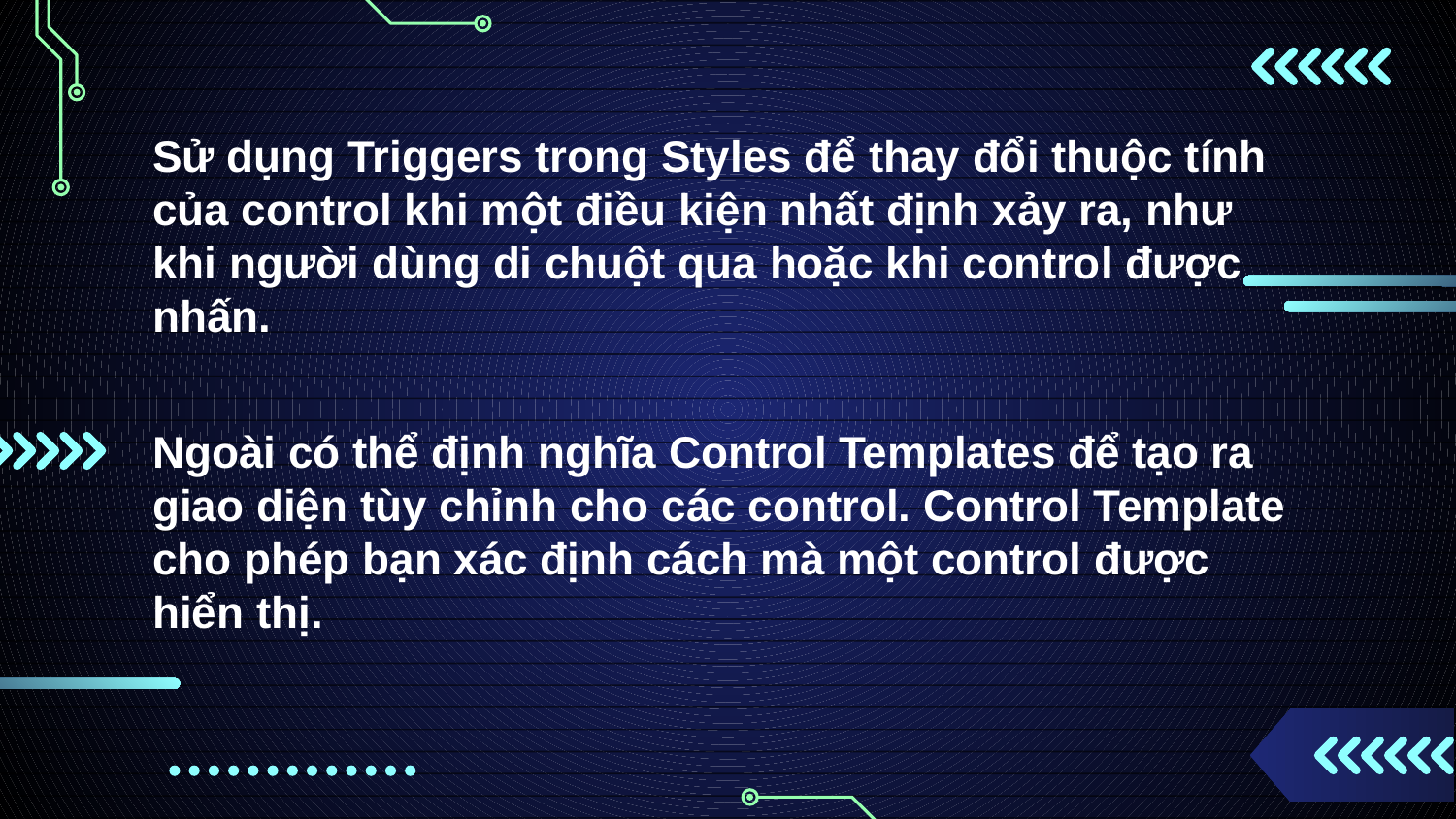

# Sử dụng Triggers trong Styles để thay đổi thuộc tính của control khi một điều kiện nhất định xảy ra, như khi người dùng di chuột qua hoặc khi control được nhấn.

Ngoài có thể định nghĩa Control Templates để tạo ra giao diện tùy chỉnh cho các control. Control Template cho phép bạn xác định cách mà một control được hiển thị.